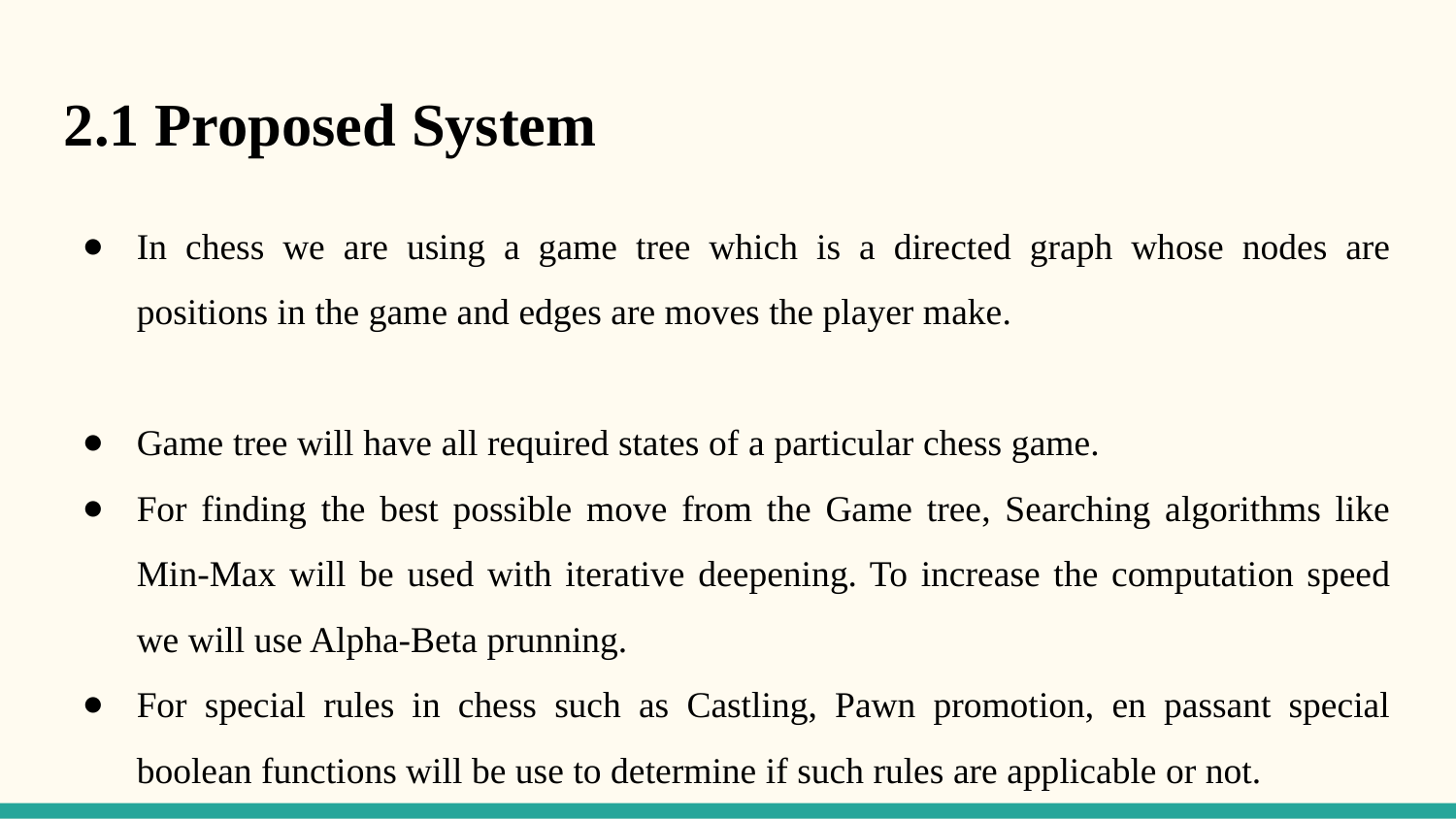

2.1 Proposed System
In chess we are using a game tree which is a directed graph whose nodes are positions in the game and edges are moves the player make.
Game tree will have all required states of a particular chess game.
For finding the best possible move from the Game tree, Searching algorithms like Min-Max will be used with iterative deepening. To increase the computation speed we will use Alpha-Beta prunning.
For special rules in chess such as Castling, Pawn promotion, en passant special boolean functions will be use to determine if such rules are applicable or not.